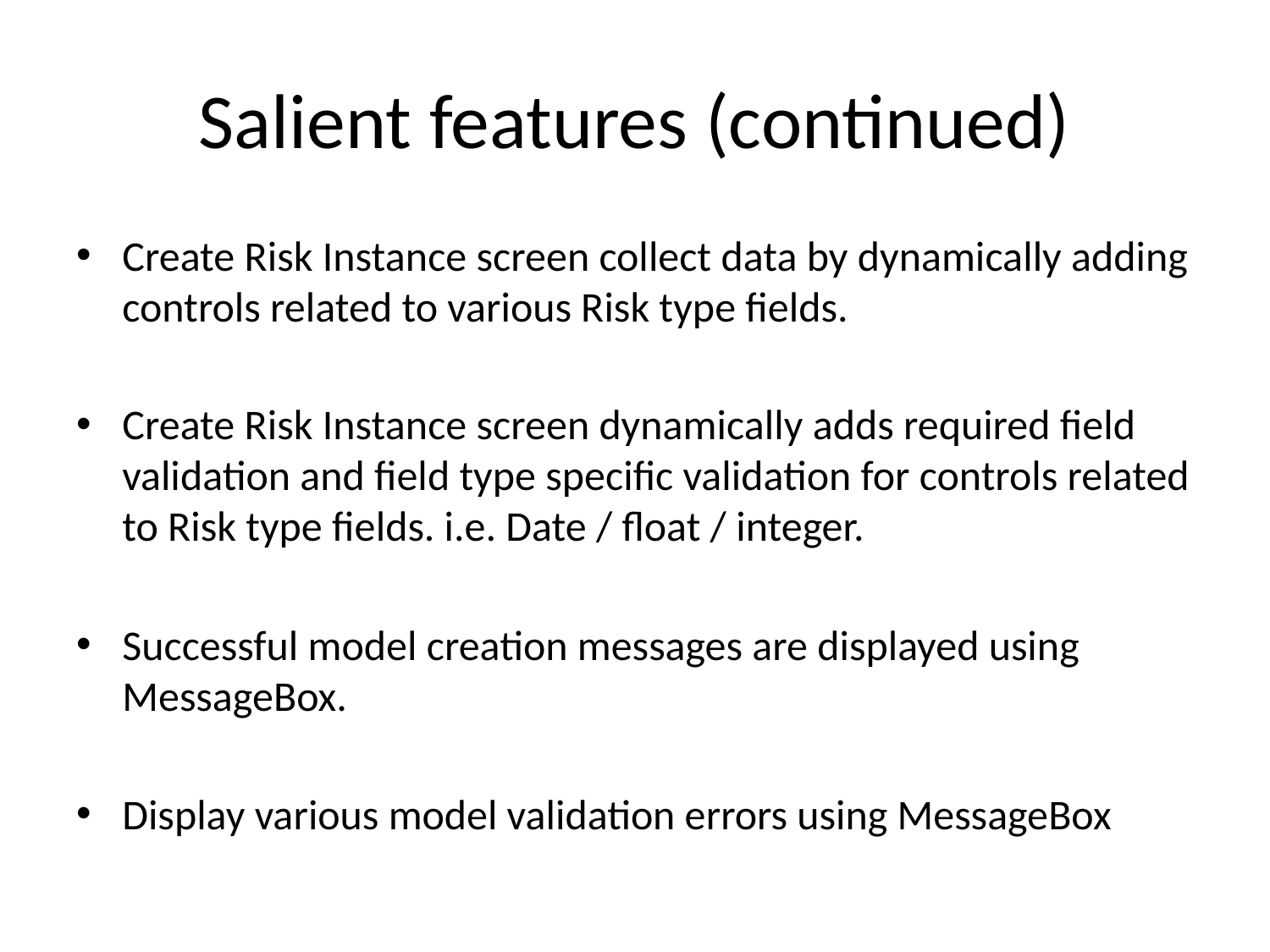

# Salient features (continued)
Create Risk Instance screen collect data by dynamically adding controls related to various Risk type fields.

Create Risk Instance screen dynamically adds required field validation and field type specific validation for controls related to Risk type fields. i.e. Date / float / integer.

Successful model creation messages are displayed using MessageBox.

Display various model validation errors using MessageBox